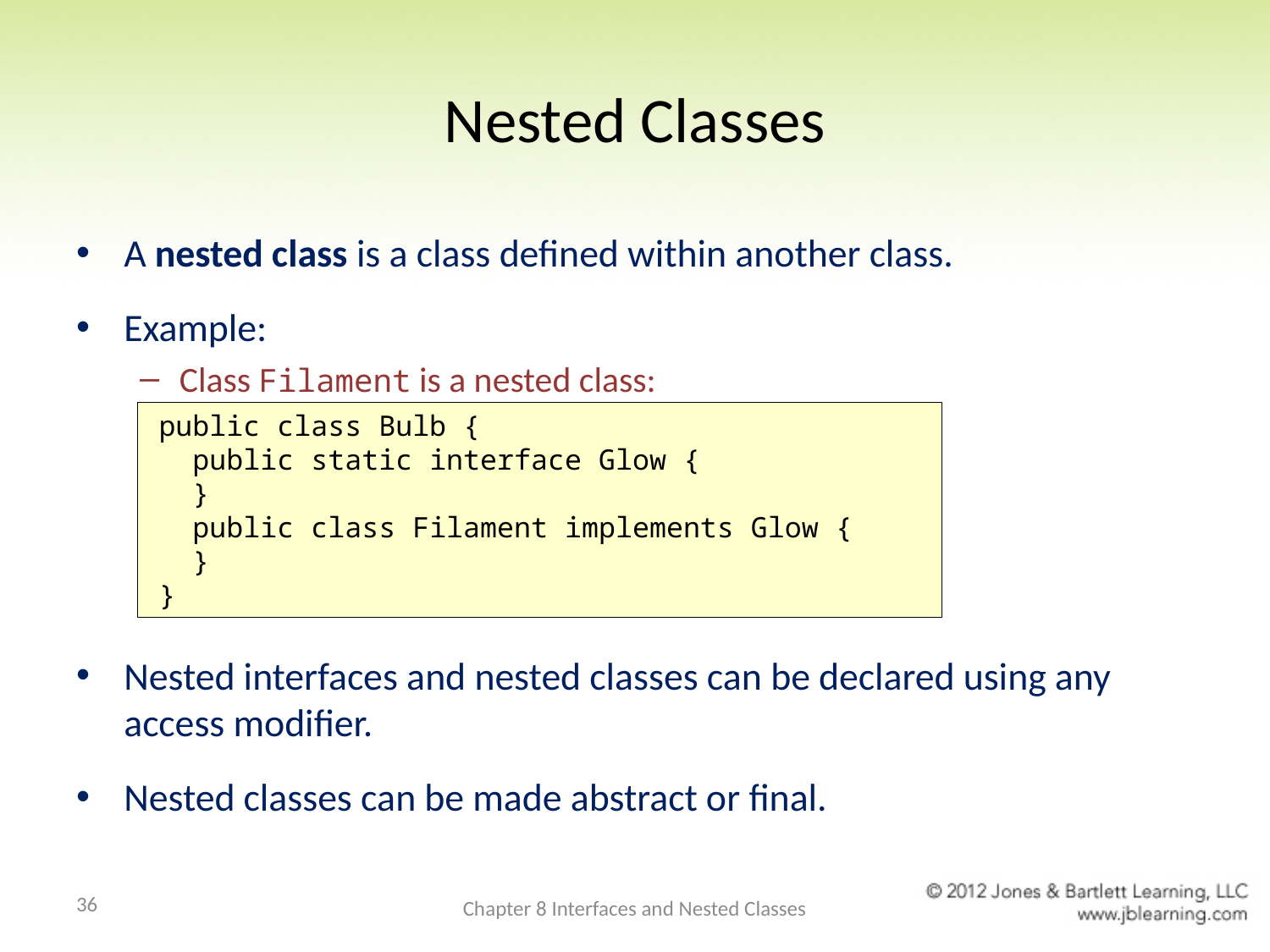

# Nested Classes
A nested class is a class defined within another class.
Example:
Class Filament is a nested class:

Nested interfaces and nested classes can be declared using any access modifier.
Nested classes can be made abstract or final.
public class Bulb {
  public static interface Glow {
  }
  public class Filament implements Glow {
  }
}
36
Chapter 8 Interfaces and Nested Classes